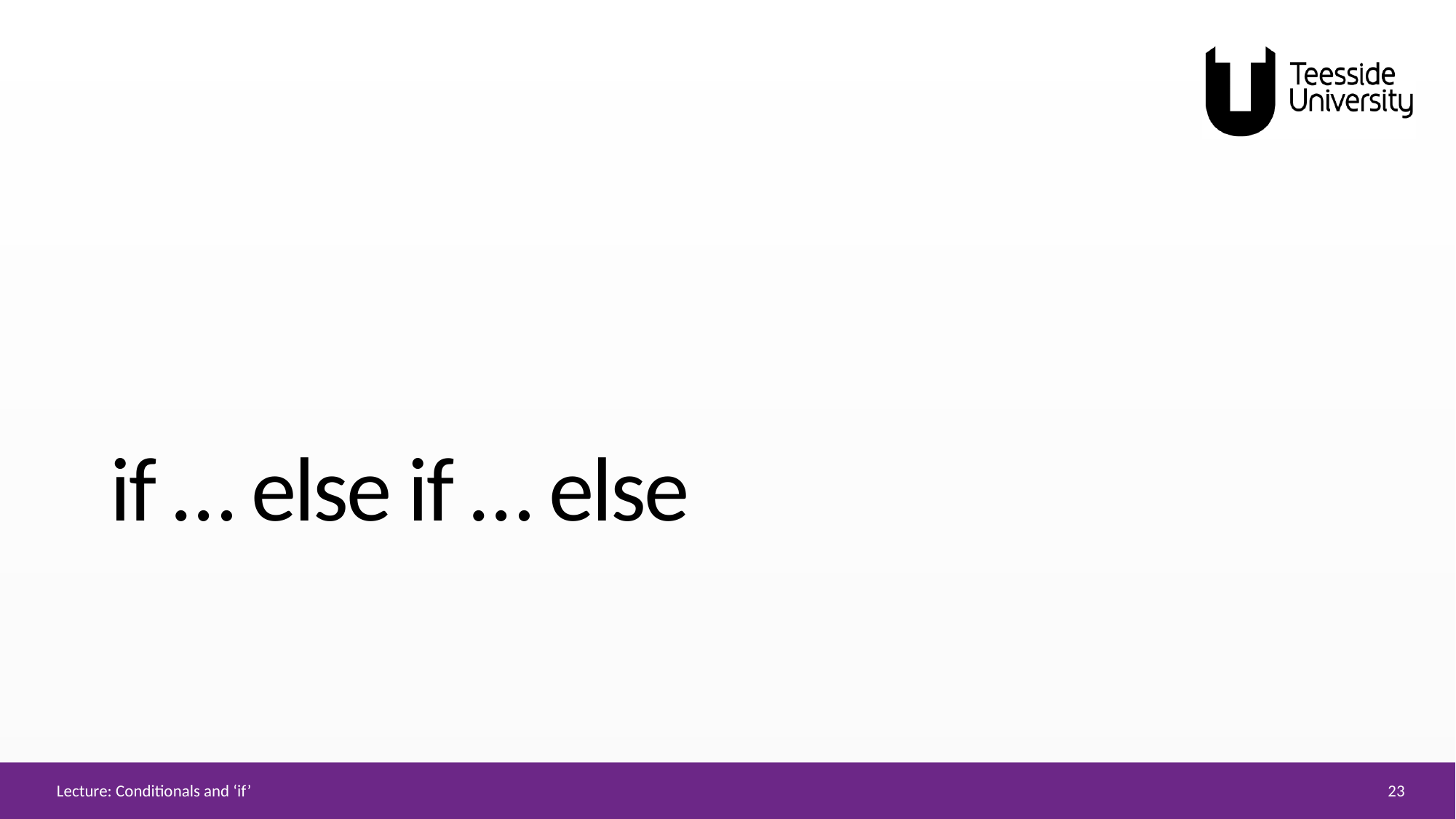

# if … else if … else

23
Lecture: Conditionals and ‘if’